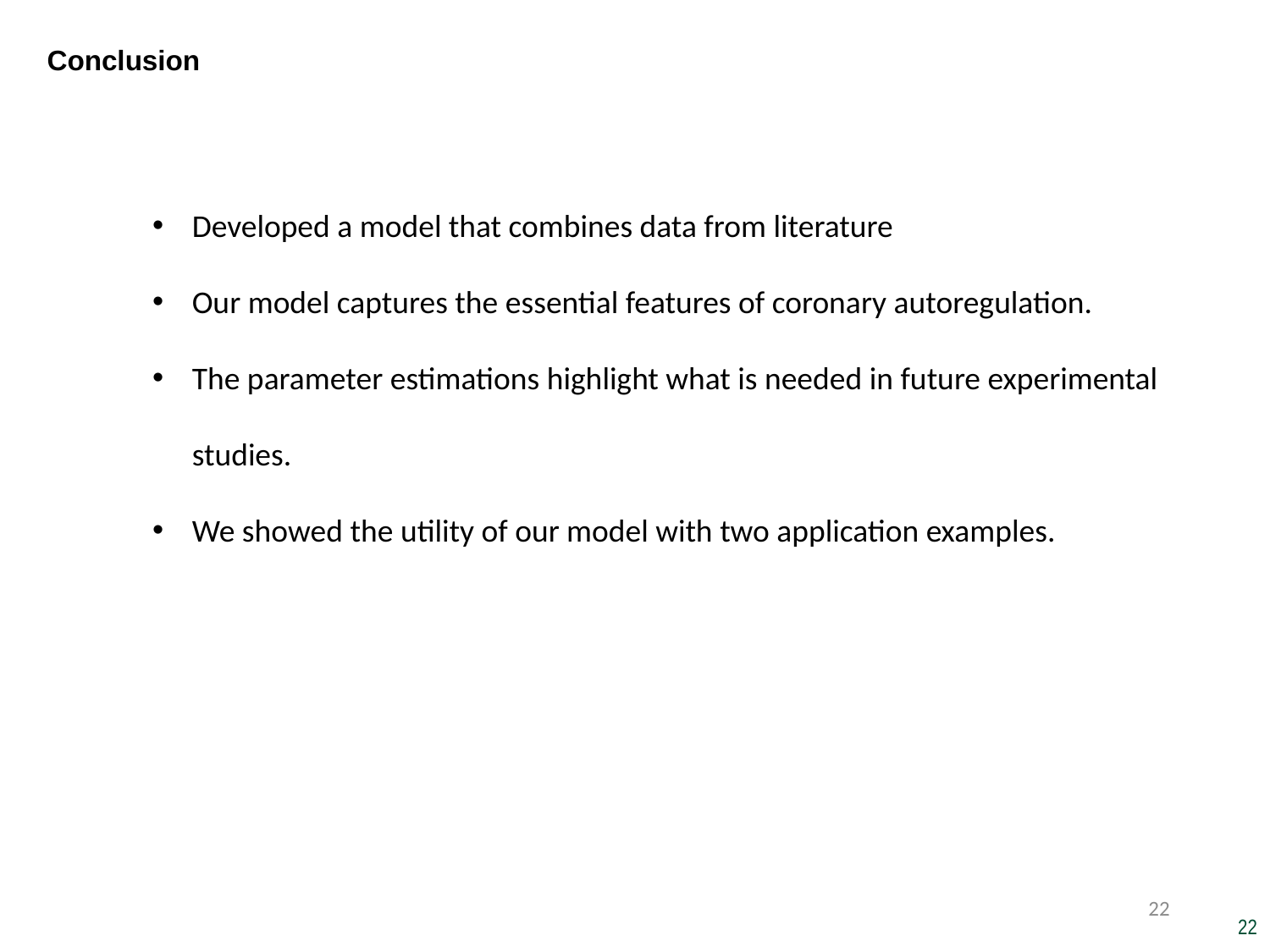

# Conclusion
Developed a model that combines data from literature
Our model captures the essential features of coronary autoregulation.
The parameter estimations highlight what is needed in future experimental studies.
We showed the utility of our model with two application examples.
22
22